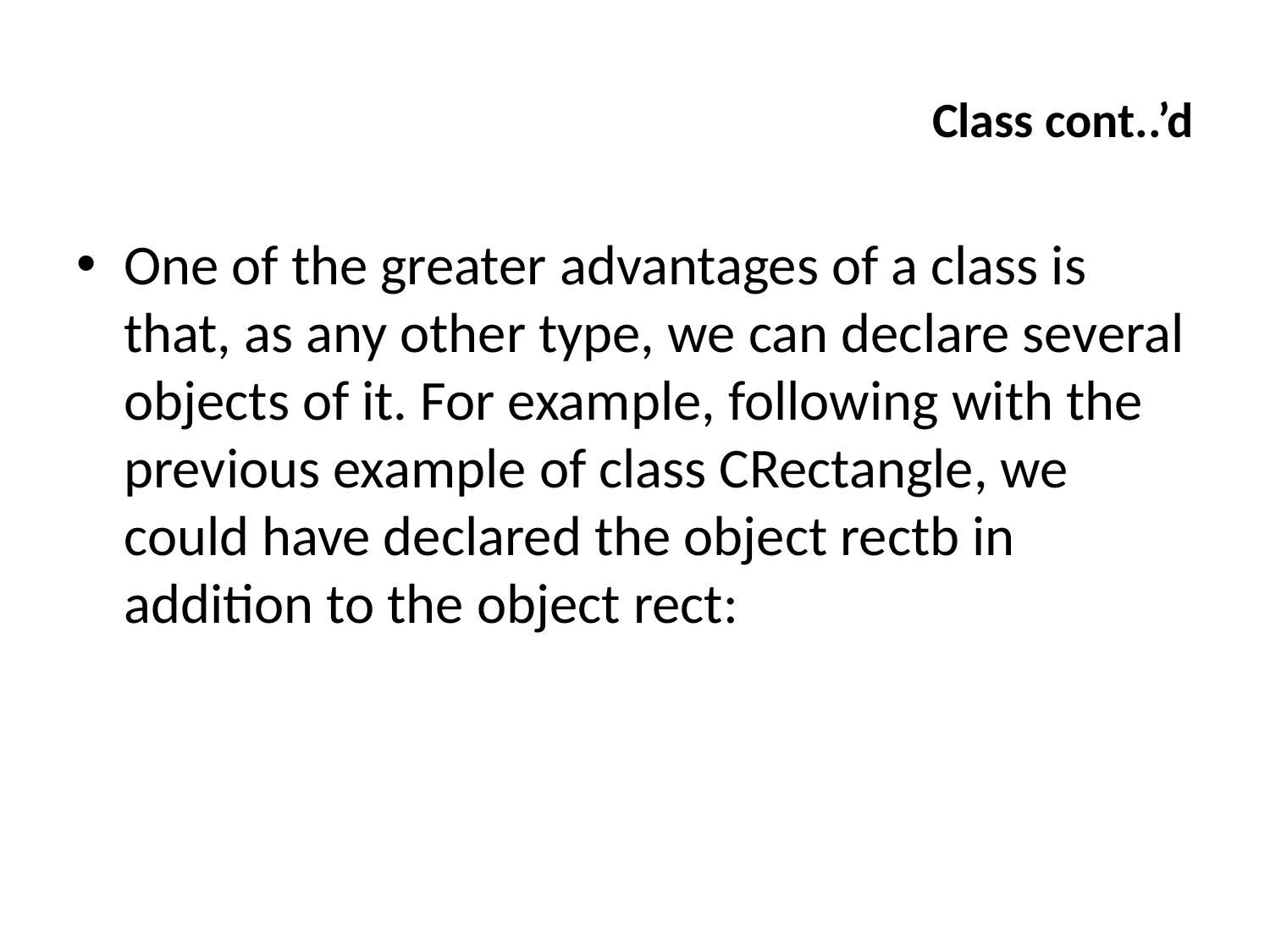

# Class cont..’d
One of the greater advantages of a class is that, as any other type, we can declare several objects of it. For example, following with the previous example of class CRectangle, we could have declared the object rectb in addition to the object rect: